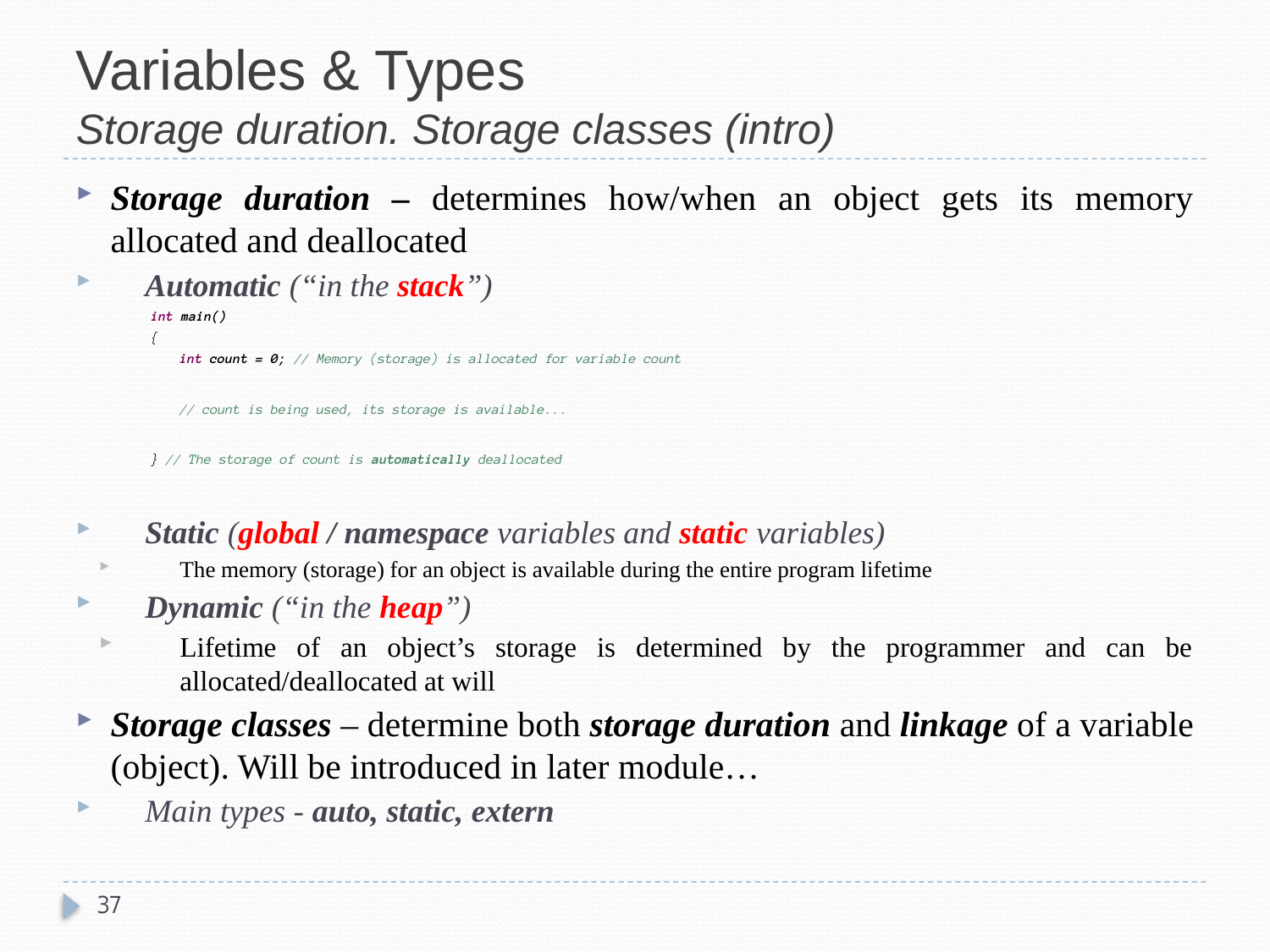

# Variables & Types Storage duration. Storage classes (intro)
Storage duration – determines how/when an object gets its memory allocated and deallocated
Automatic (“in the stack”)
int main()
{
	int count = 0; // Memory (storage) is allocated for variable count

	// count is being used, its storage is available...

} // The storage of count is automatically deallocated

Static (global / namespace variables and static variables)
The memory (storage) for an object is available during the entire program lifetime
Dynamic (“in the heap”)
Lifetime of an object’s storage is determined by the programmer and can be allocated/deallocated at will
Storage classes – determine both storage duration and linkage of a variable (object). Will be introduced in later module…
Main types - auto, static, extern

37